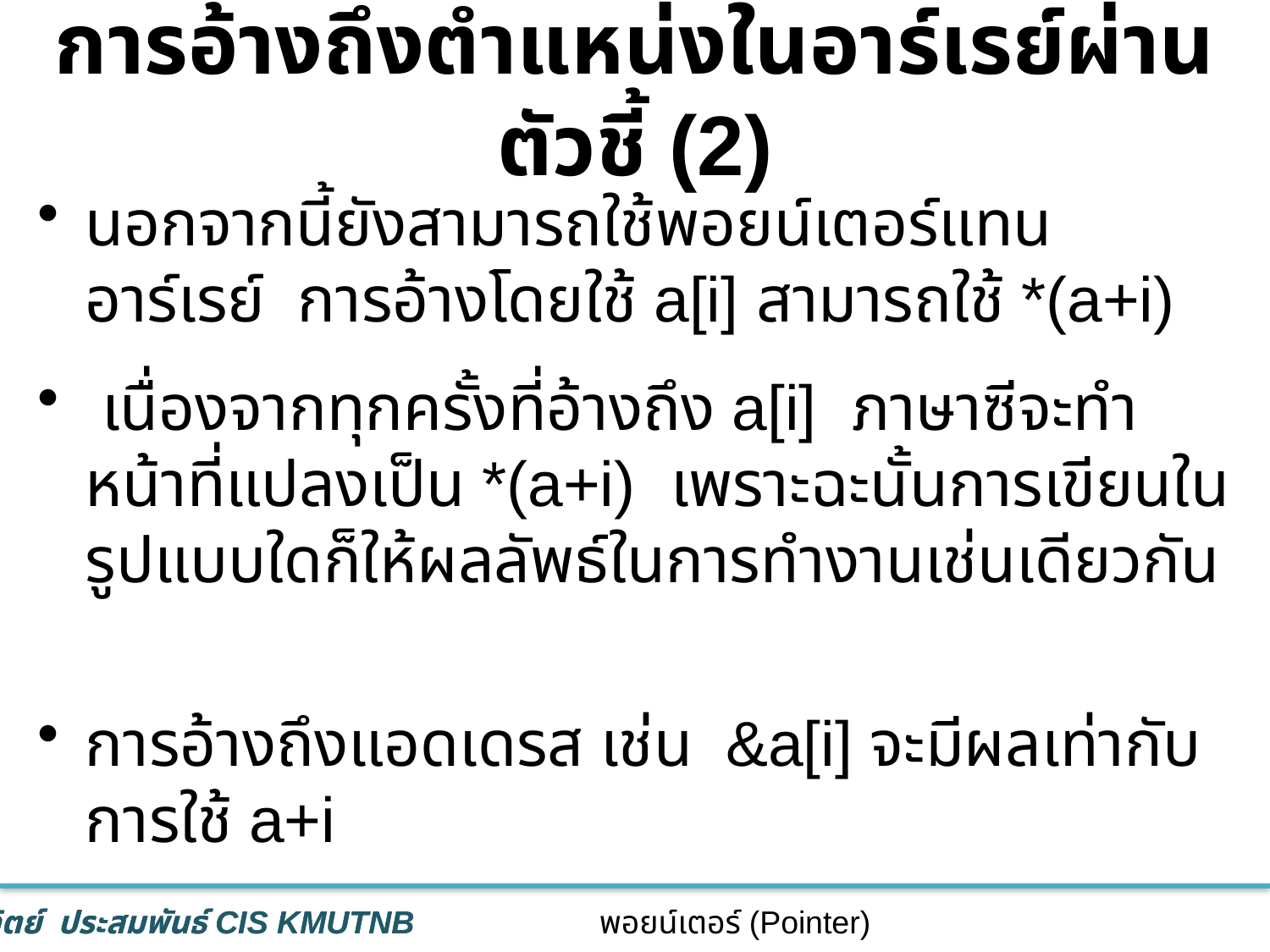

# การอ้างถึงตำแหน่งในอาร์เรย์ผ่านตัวชี้ (2)
นอกจากนี้ยังสามารถใช้พอยน์เตอร์แทนอาร์เรย์  การอ้างโดยใช้ a[i] สามารถใช้ *(a+i)
 เนื่องจากทุกครั้งที่อ้างถึง a[i]  ภาษาซีจะทำหน้าที่แปลงเป็น *(a+i)  เพราะฉะนั้นการเขียนในรูปแบบใดก็ให้ผลลัพธ์ในการทำงานเช่นเดียวกัน
การอ้างถึงแอดเดรส เช่น  &a[i] จะมีผลเท่ากับการใช้ a+i

41
พอยน์เตอร์ (Pointer)